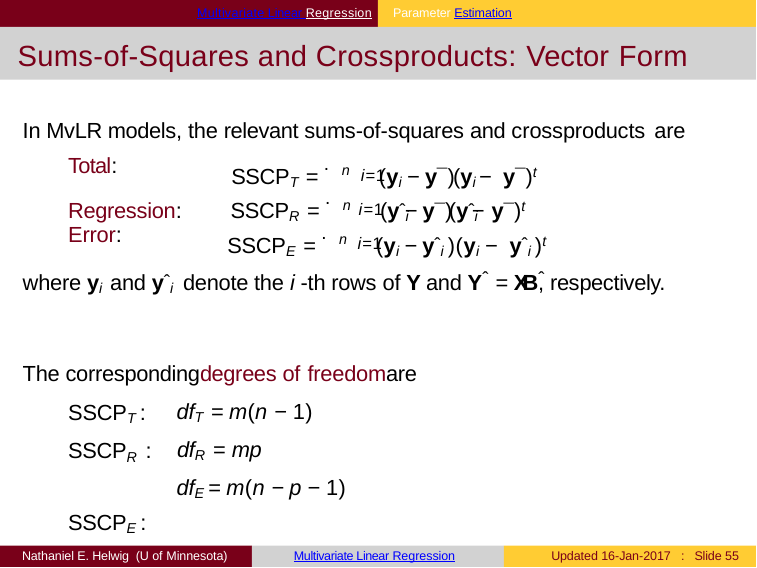

Multivariate Linear Regression	Parameter Estimation

# Sums-of-Squares and Crossproducts: Vector Form
In MvLR models, the relevant sums-of-squares and crossproducts are
Total:
SSCPT  = .n (yi − y¯)(yi  −  y¯)t

i=1
Regression:	SSCPR  = .n (yˆi     − y¯)(yˆi      − y¯)t

i=1
Error:
SSCPE  = .n (yi − yˆi )(yi −  yˆi )t

i=1
where yi  and yˆi denote the i -th rows of Y and Yˆ = XBˆ  , respectively.
The correspondingdegrees of freedomare
SSCPT :  SSCPR :  SSCPE :
dfT  = m(n − 1)
dfR  = mp
dfE = m(n − p − 1)

Nathaniel E. Helwig  (U of Minnesota)
Multivariate Linear Regression
Updated 16-Jan-2017   :   Slide 55